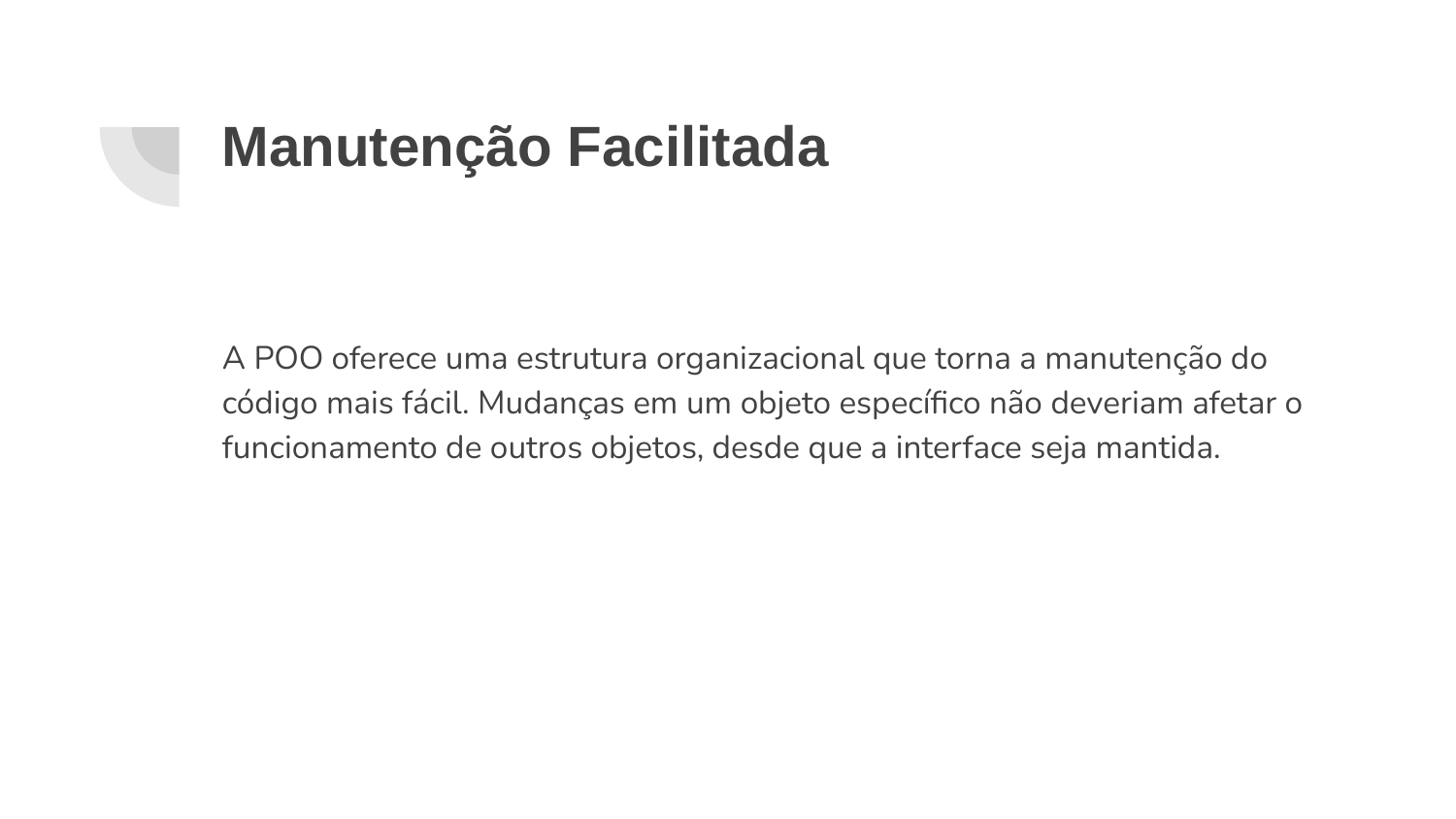

# Manutenção Facilitada
A POO oferece uma estrutura organizacional que torna a manutenção do código mais fácil. Mudanças em um objeto específico não deveriam afetar o funcionamento de outros objetos, desde que a interface seja mantida.